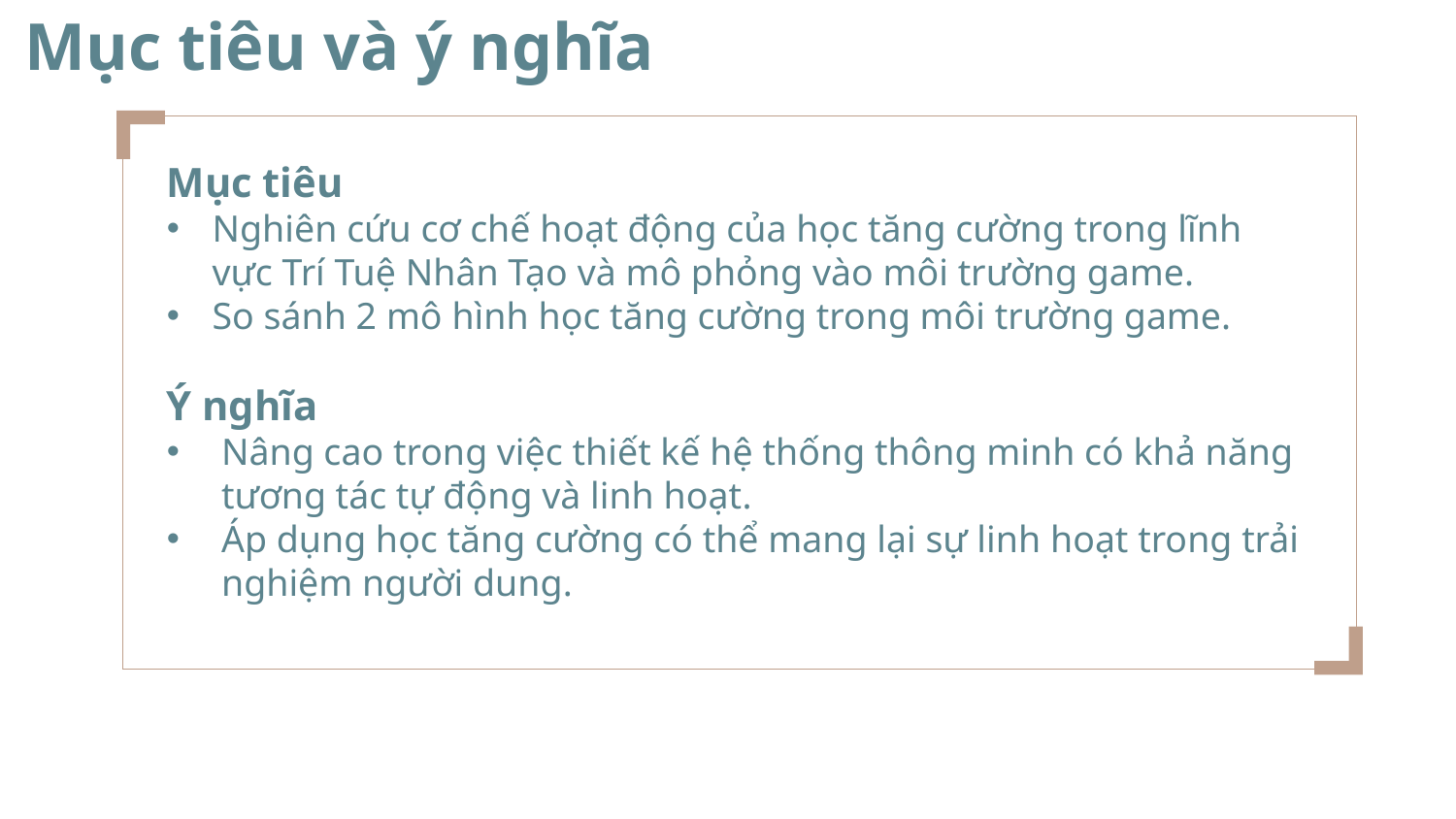

Mục tiêu và ý nghĩa

Mục tiêu
Nghiên cứu cơ chế hoạt động của học tăng cường trong lĩnh vực Trí Tuệ Nhân Tạo và mô phỏng vào môi trường game.
So sánh 2 mô hình học tăng cường trong môi trường game.

Ý nghĩa
Nâng cao trong việc thiết kế hệ thống thông minh có khả năng tương tác tự động và linh hoạt.
Áp dụng học tăng cường có thể mang lại sự linh hoạt trong trải nghiệm người dung.